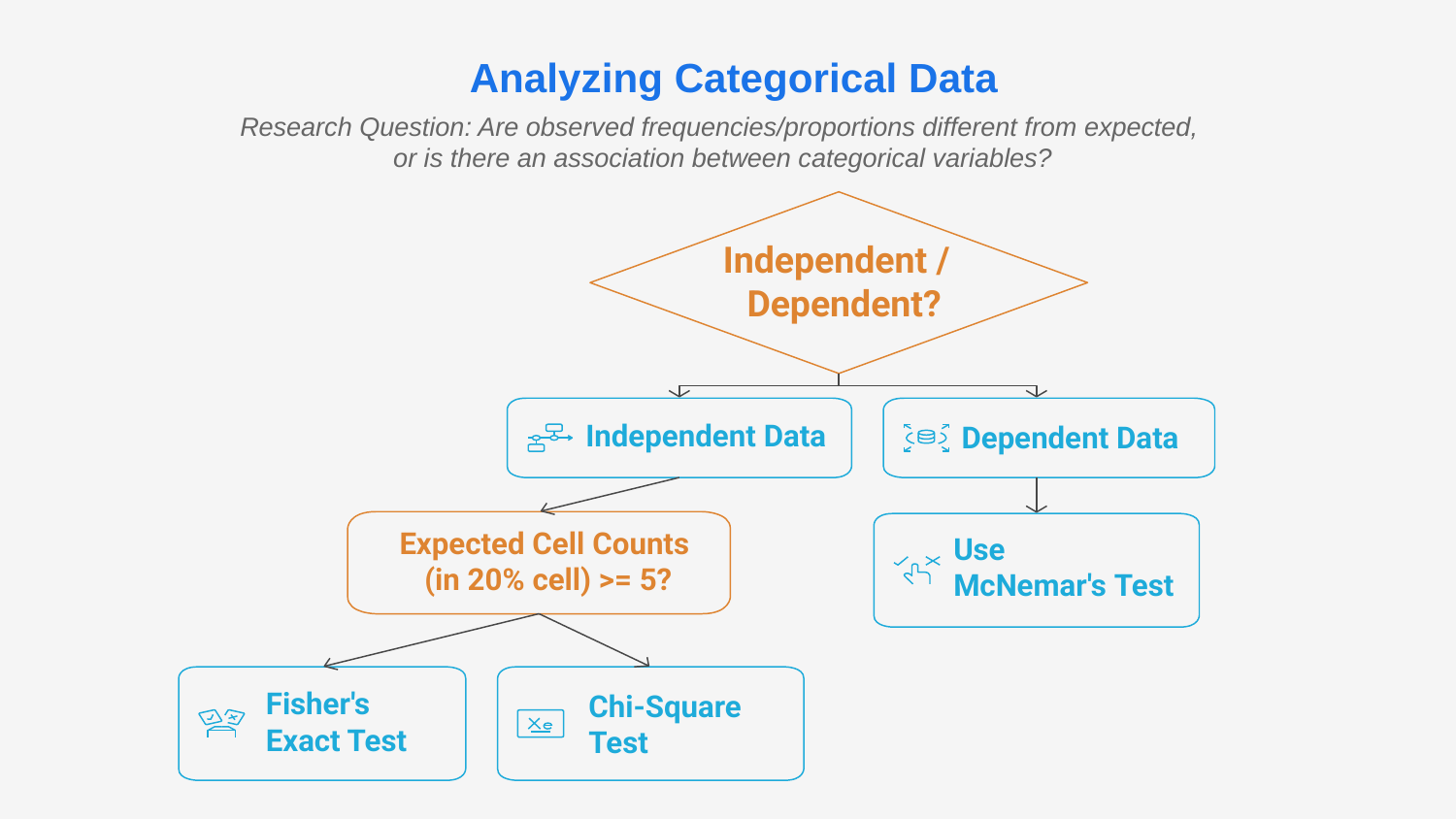

Analyzing Categorical Data
Research Question: Are observed frequencies/proportions different from expected,
or is there an association between categorical variables?

Independent /
Dependent?

Independent Data
Dependent Data

Expected Cell Counts
 (in 20% cell) >= 5?
Use
McNemar's Test

Fisher's
Exact Test
Chi-Square
Test